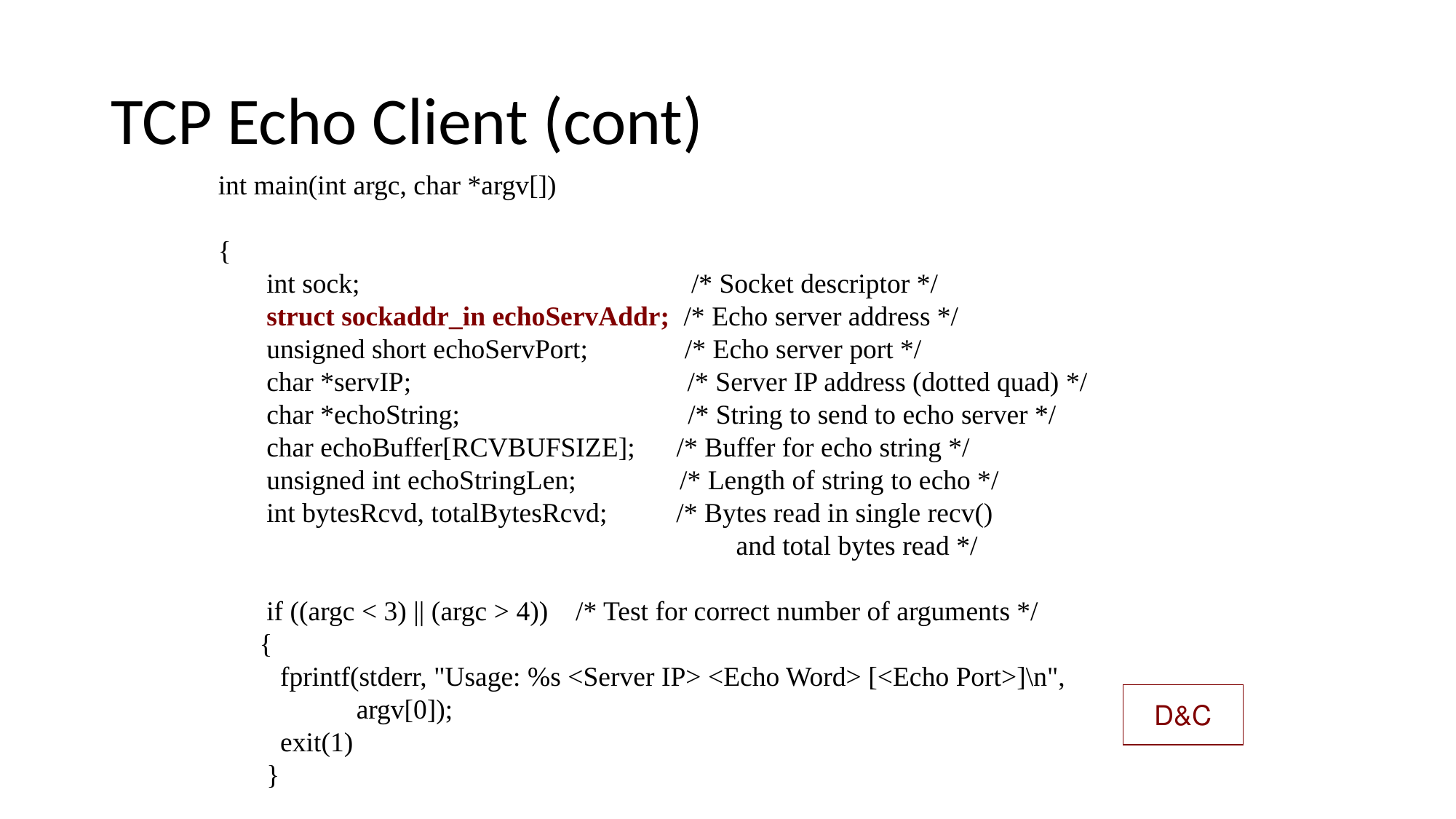

# TCP Echo Client (cont)
    int main(int argc, char *argv[])

    {
           int sock;                                                /* Socket descriptor */
           struct sockaddr_in echoServAddr;  /* Echo server address */
           unsigned short echoServPort;              /* Echo server port */
           char *servIP;                                        /* Server IP address (dotted quad) */
           char *echoString;                                 /* String to send to echo server */
           char echoBuffer[RCVBUFSIZE];      /* Buffer for echo string */
           unsigned int echoStringLen;               /* Length of string to echo */
           int bytesRcvd, totalBytesRcvd;          /* Bytes read in single recv()                                         						and total bytes read */

           if ((argc < 3) || (argc > 4))    /* Test for correct number of arguments */
          {
             fprintf(stderr, "Usage: %s <Server IP> <Echo Word> [<Echo Port>]\n",
                        argv[0]);
             exit(1)
           }
D&C